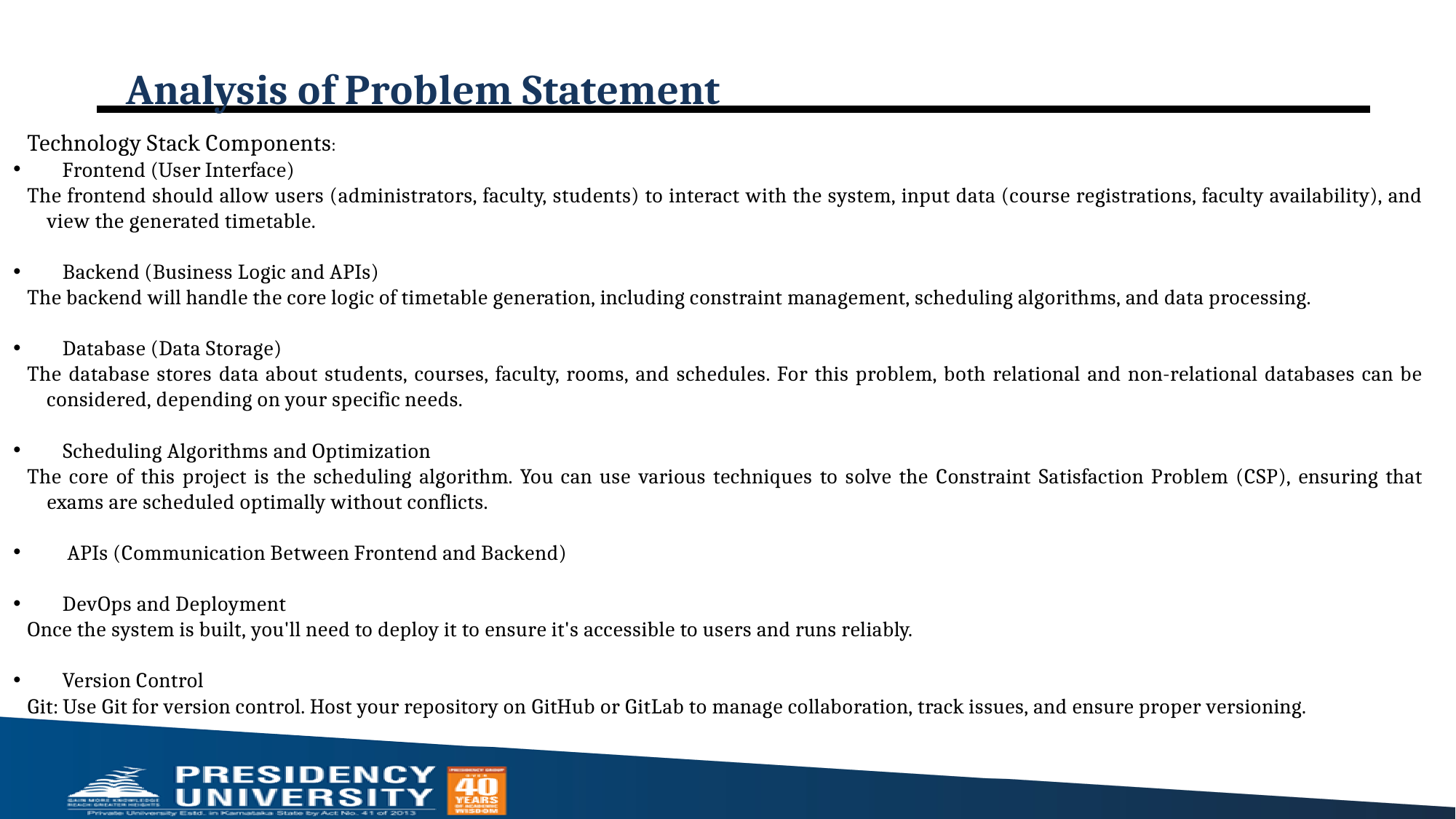

# Analysis of Problem Statement
Technology Stack Components:
Frontend (User Interface)
The frontend should allow users (administrators, faculty, students) to interact with the system, input data (course registrations, faculty availability), and view the generated timetable.

Backend (Business Logic and APIs)
The backend will handle the core logic of timetable generation, including constraint management, scheduling algorithms, and data processing.

Database (Data Storage)
The database stores data about students, courses, faculty, rooms, and schedules. For this problem, both relational and non-relational databases can be considered, depending on your specific needs.

Scheduling Algorithms and Optimization
The core of this project is the scheduling algorithm. You can use various techniques to solve the Constraint Satisfaction Problem (CSP), ensuring that exams are scheduled optimally without conflicts.

 APIs (Communication Between Frontend and Backend)

DevOps and Deployment
Once the system is built, you'll need to deploy it to ensure it's accessible to users and runs reliably.

Version Control
Git: Use Git for version control. Host your repository on GitHub or GitLab to manage collaboration, track issues, and ensure proper versioning.